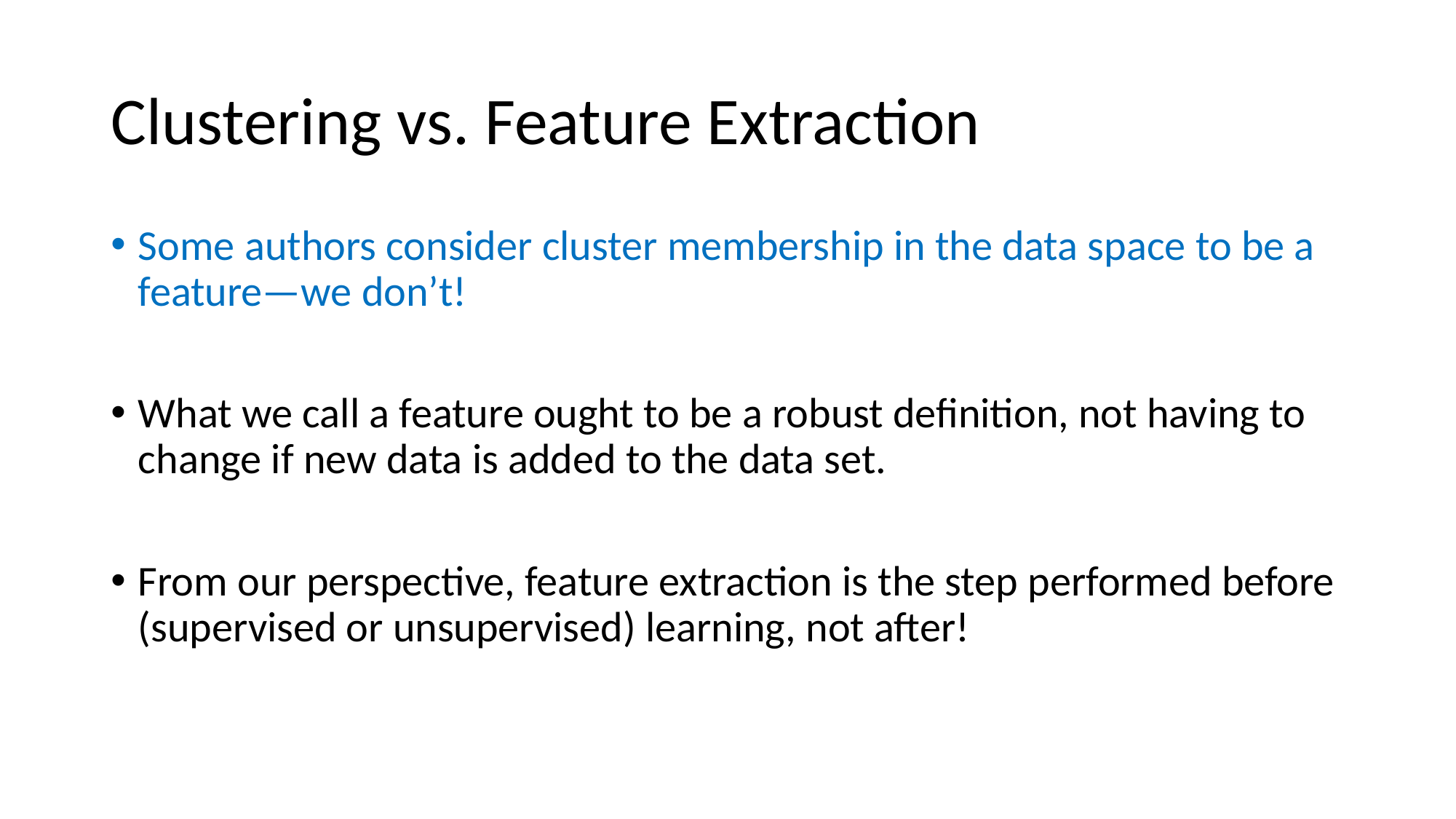

# Clustering vs. Feature Extraction
Some authors consider cluster membership in the data space to be a feature—we don’t!

What we call a feature ought to be a robust definition, not having to change if new data is added to the data set.

From our perspective, feature extraction is the step performed before (supervised or unsupervised) learning, not after!